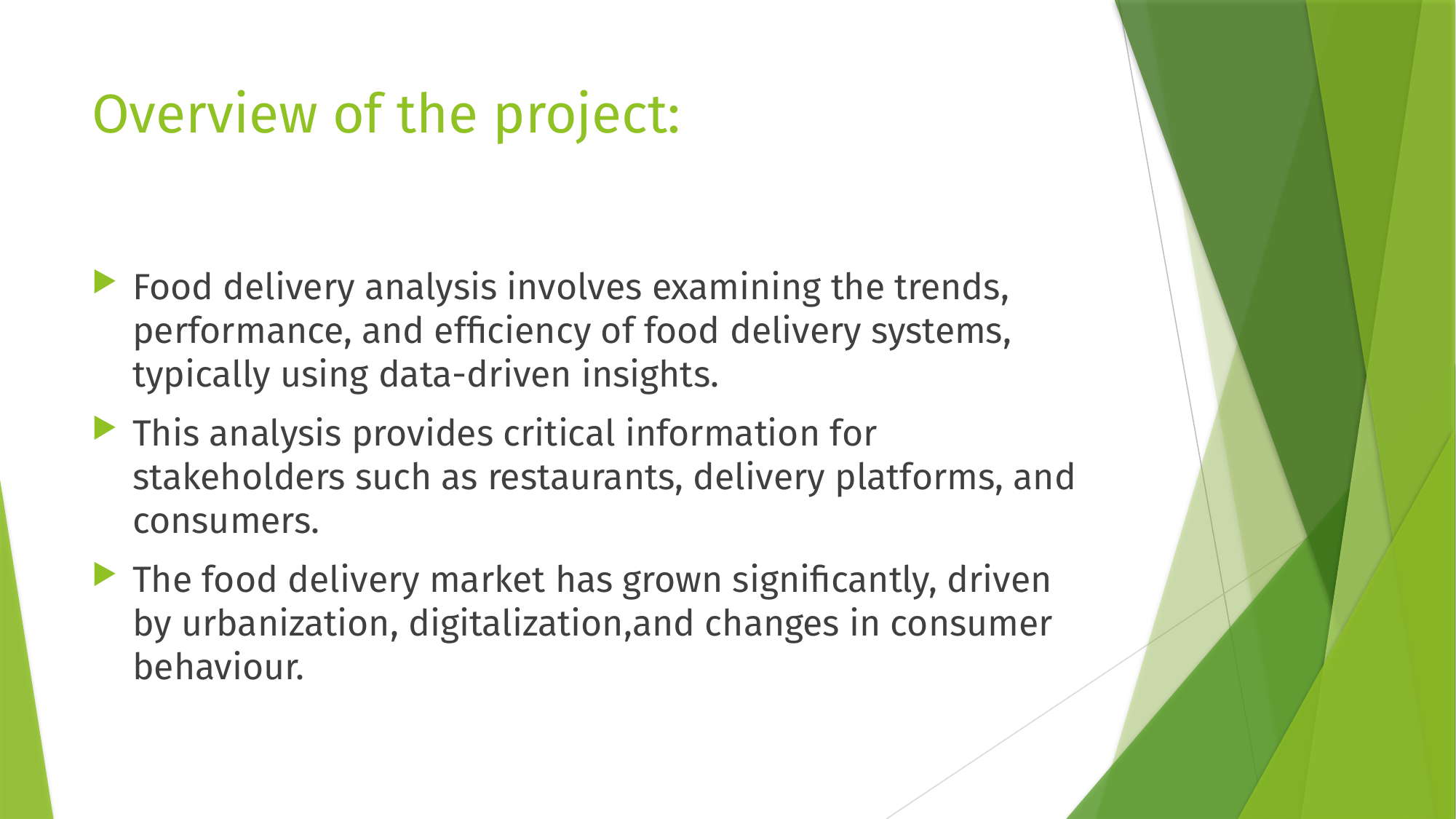

# Overview of the project:
Food delivery analysis involves examining the trends, performance, and efficiency of food delivery systems, typically using data-driven insights.
This analysis provides critical information for stakeholders such as restaurants, delivery platforms, and consumers.
The food delivery market has grown significantly, driven by urbanization, digitalization,and changes in consumer behaviour.